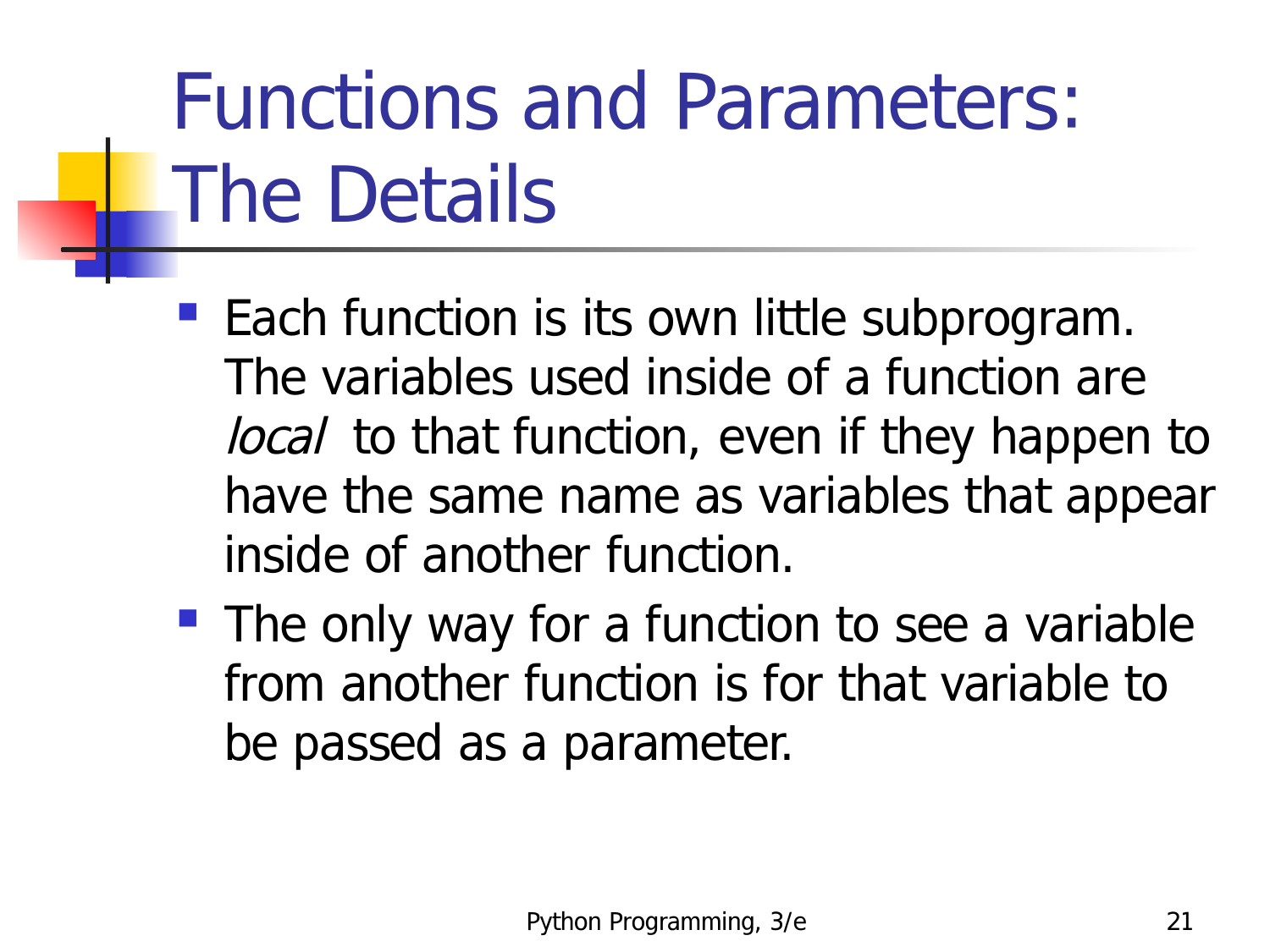

# Functions and Parameters: The Details
Each function is its own little subprogram. The variables used inside of a function are local  to that function, even if they happen to have the same name as variables that appear inside of another function.
The only way for a function to see a variable from another function is for that variable to be passed as a parameter.
Python Programming, 3/e
21